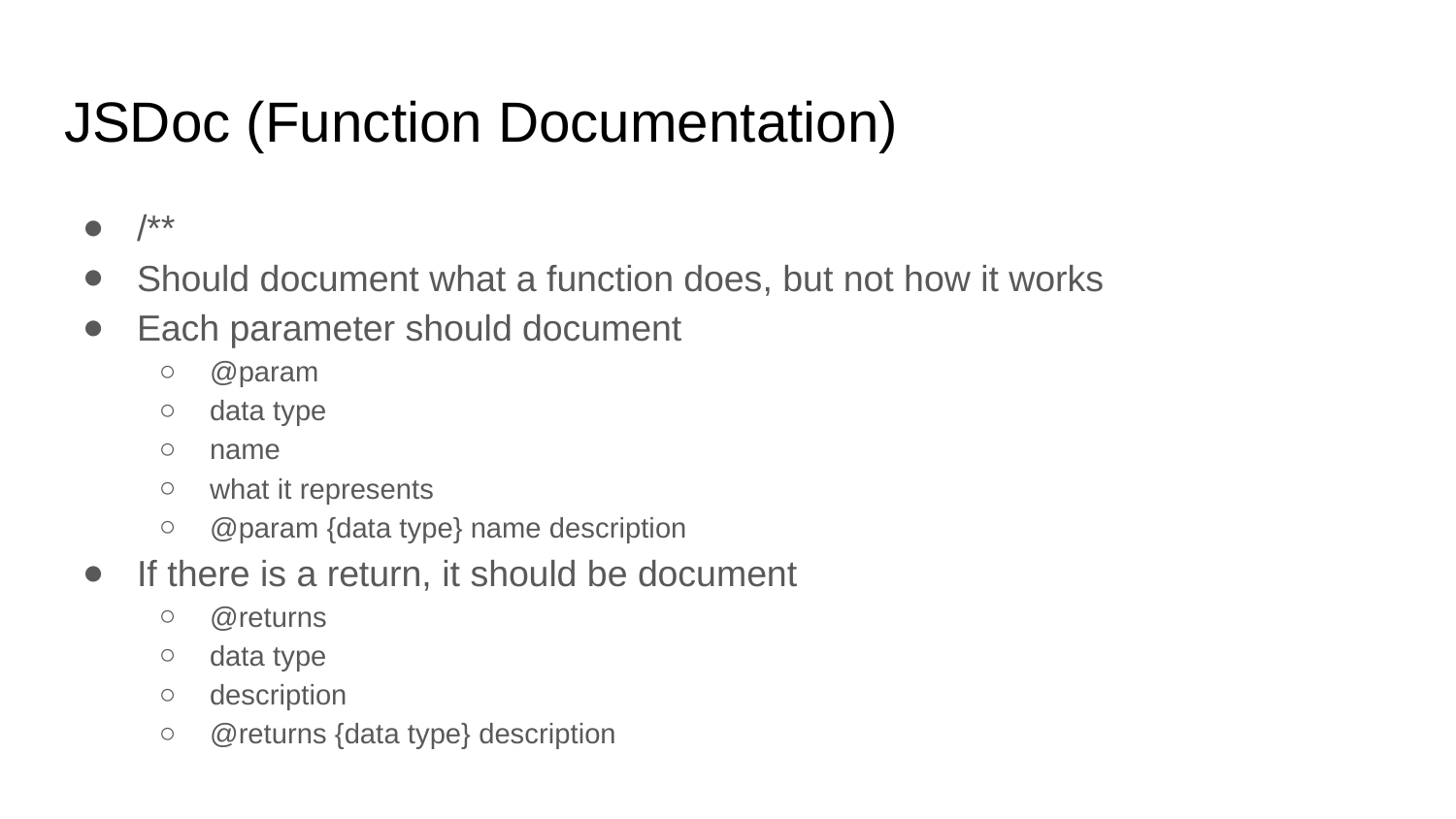

# JSDoc (Function Documentation)
/**
Should document what a function does, but not how it works
Each parameter should document
@param
data type
name
what it represents
@param {data type} name description
If there is a return, it should be document
@returns
data type
description
@returns {data type} description